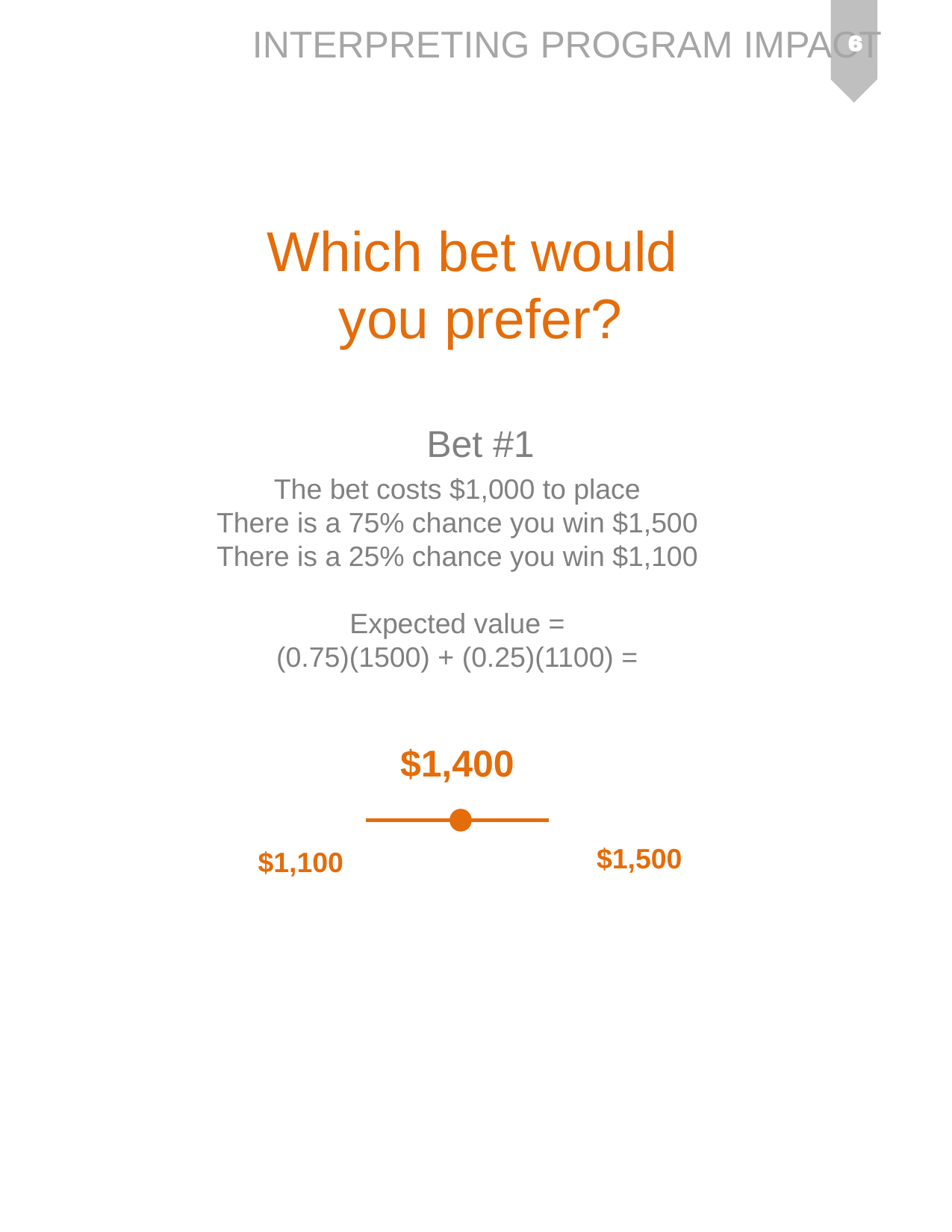

6
Which bet would
you prefer?
Bet #1
The bet costs $1,000 to place
There is a 75% chance you win $1,500
There is a 25% chance you win $1,100

Expected value =
(0.75)(1500) + (0.25)(1100) =

$1,400

$1,500
$1,100